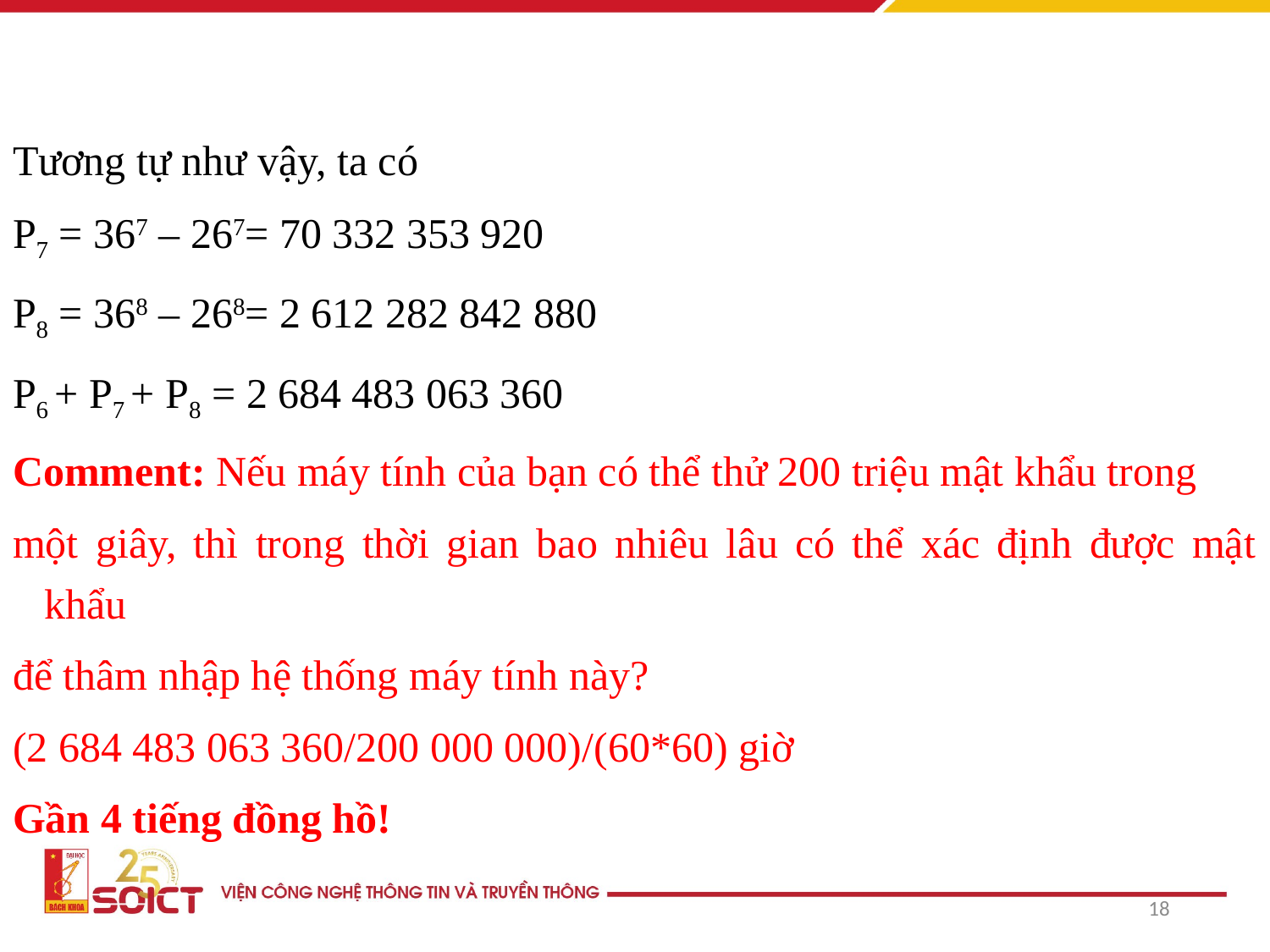

Tương tự như vậy, ta có
P7 = 367 – 267= 70 332 353 920
P8 = 368 – 268= 2 612 282 842 880
P6 + P7 + P8 = 2 684 483 063 360
Comment: Nếu máy tính của bạn có thể thử 200 triệu mật khẩu trong
một giây, thì trong thời gian bao nhiêu lâu có thể xác định được mật khẩu
để thâm nhập hệ thống máy tính này?
(2 684 483 063 360/200 000 000)/(60*60) giờ
Gần 4 tiếng đồng hồ!

18